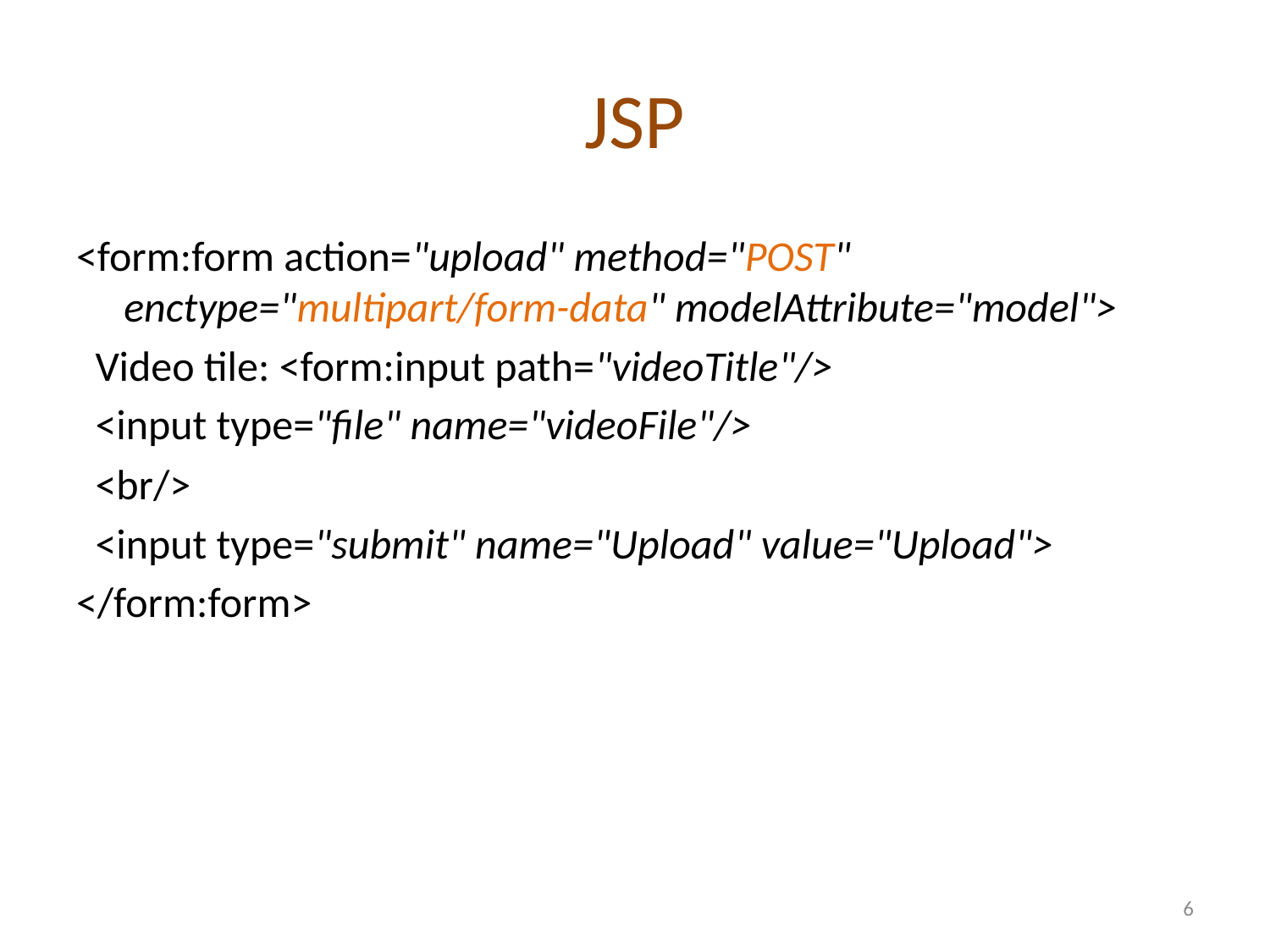

# JSP
<form:form action="upload" method="POST" enctype="multipart/form-data" modelAttribute="model">
  Video tile: <form:input path="videoTitle"/>
  <input type="file" name="videoFile"/>
  <br/>
  <input type="submit" name="Upload" value="Upload">
</form:form>
6